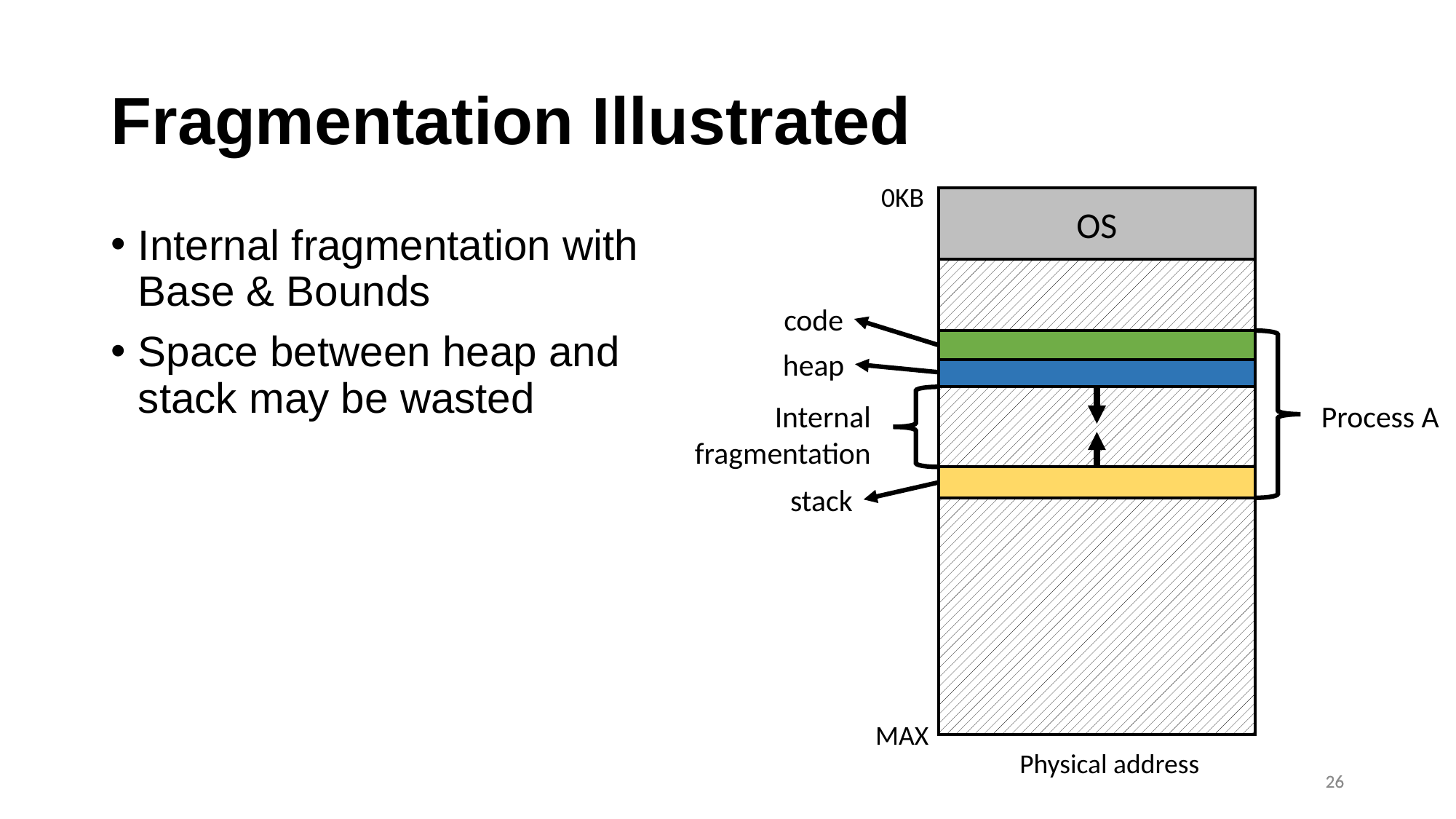

# Fragmentation Illustrated
0KB

OS
Internal fragmentation with Base & Bounds
Space between heap and stack may be wasted
code

heap

Process A
Internal
fragmentation

stack
MAX
Physical address
26
26